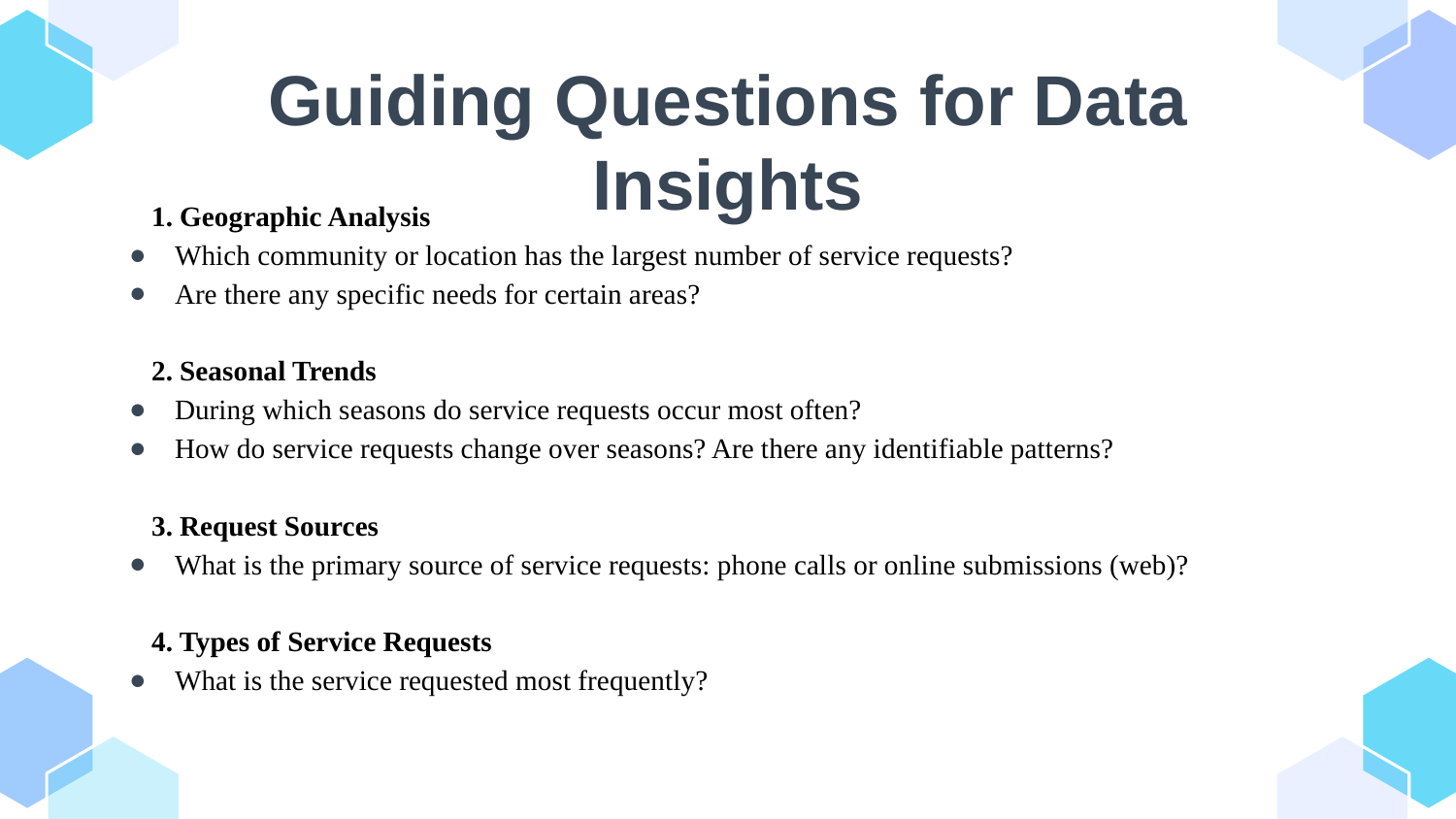

# Guiding Questions for Data Insights

1. Geographic Analysis
Which community or location has the largest number of service requests?
Are there any specific needs for certain areas?

2. Seasonal Trends
During which seasons do service requests occur most often?
How do service requests change over seasons? Are there any identifiable patterns?

3. Request Sources
What is the primary source of service requests: phone calls or online submissions (web)?

4. Types of Service Requests
What is the service requested most frequently?